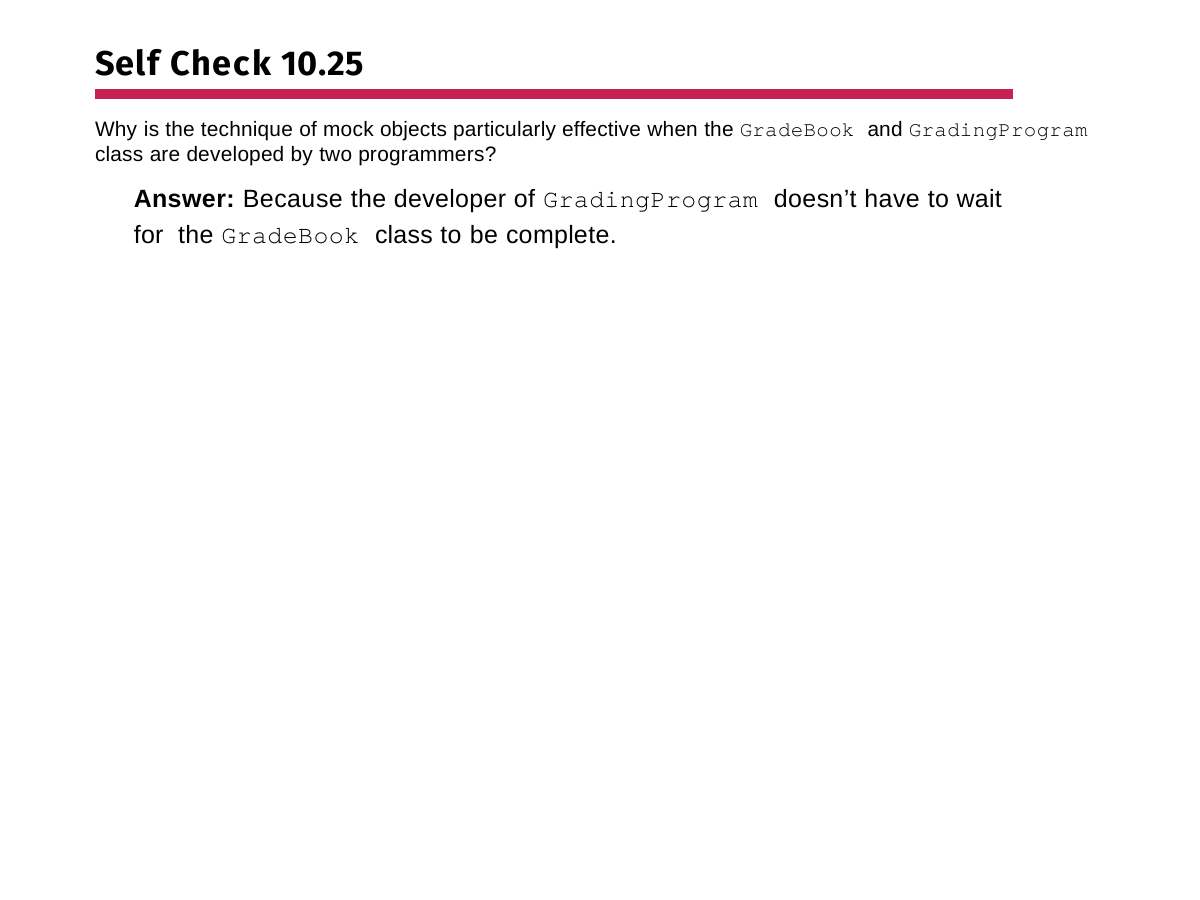

# Self Check 10.25
Why is the technique of mock objects particularly effective when the GradeBook and GradingProgram
class are developed by two programmers?
Answer: Because the developer of GradingProgram doesn’t have to wait for  the GradeBook class to be complete.